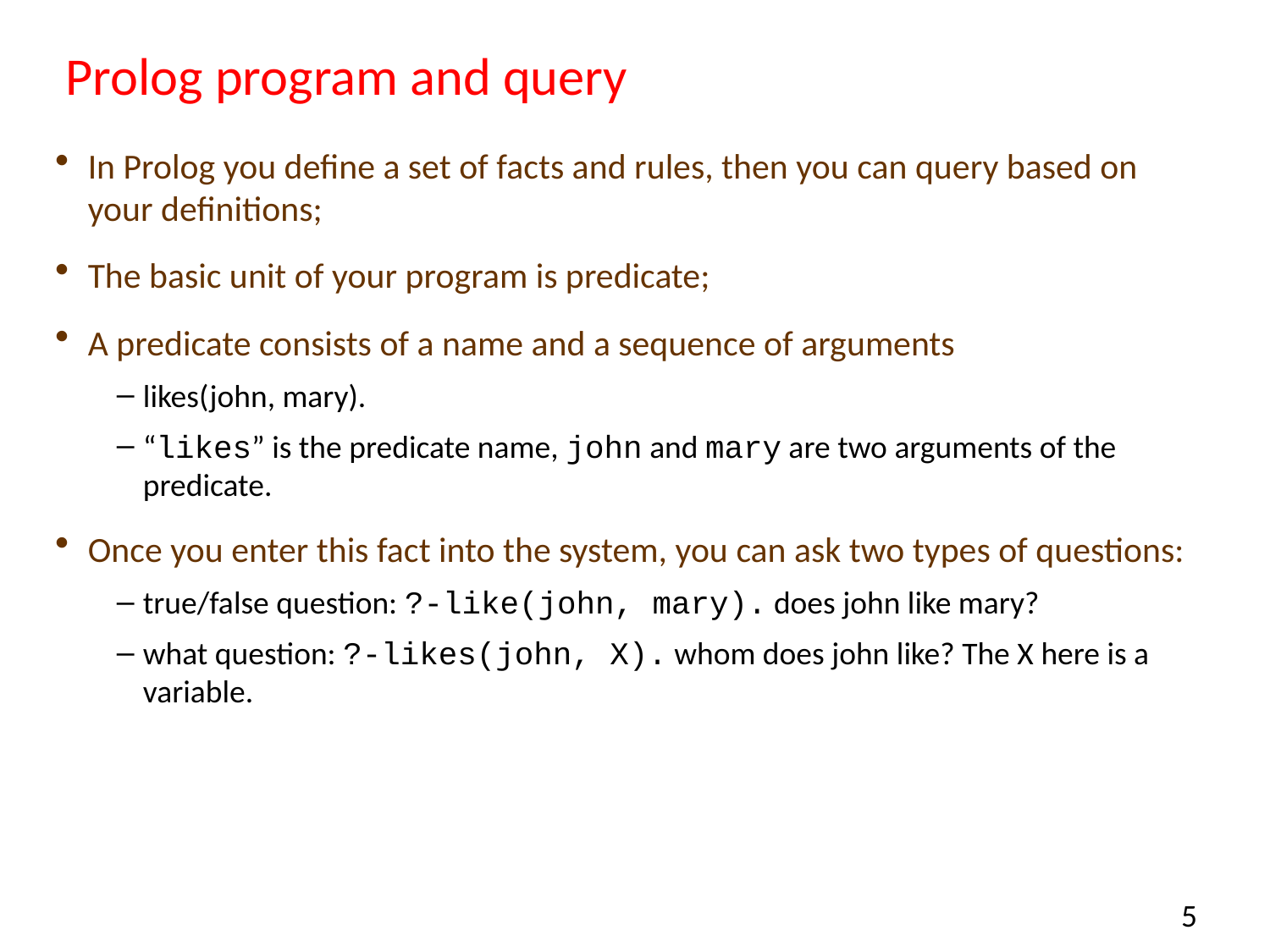

# Prolog program and query
In Prolog you define a set of facts and rules, then you can query based on your definitions;
The basic unit of your program is predicate;
A predicate consists of a name and a sequence of arguments
likes(john, mary).
“likes” is the predicate name, john and mary are two arguments of the predicate.
Once you enter this fact into the system, you can ask two types of questions:
true/false question: ?-like(john, mary). does john like mary?
what question: ?-likes(john, X). whom does john like? The X here is a variable.
5